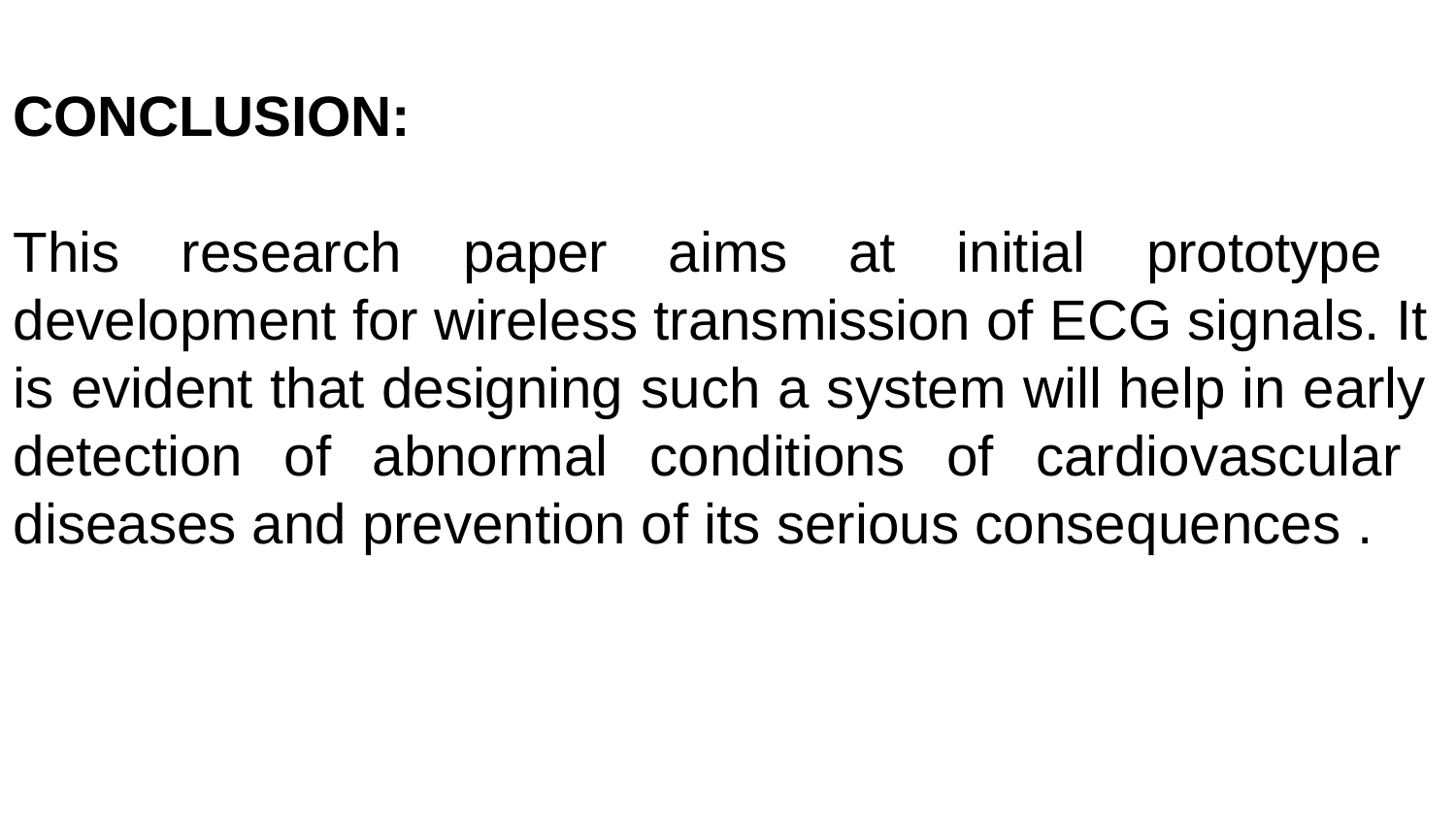

# CONCLUSION:
This research paper aims at initial prototype  development for wireless transmission of ECG signals. It  is evident that designing such a system will help in early  detection of abnormal conditions of cardiovascular  diseases and prevention of its serious consequences .